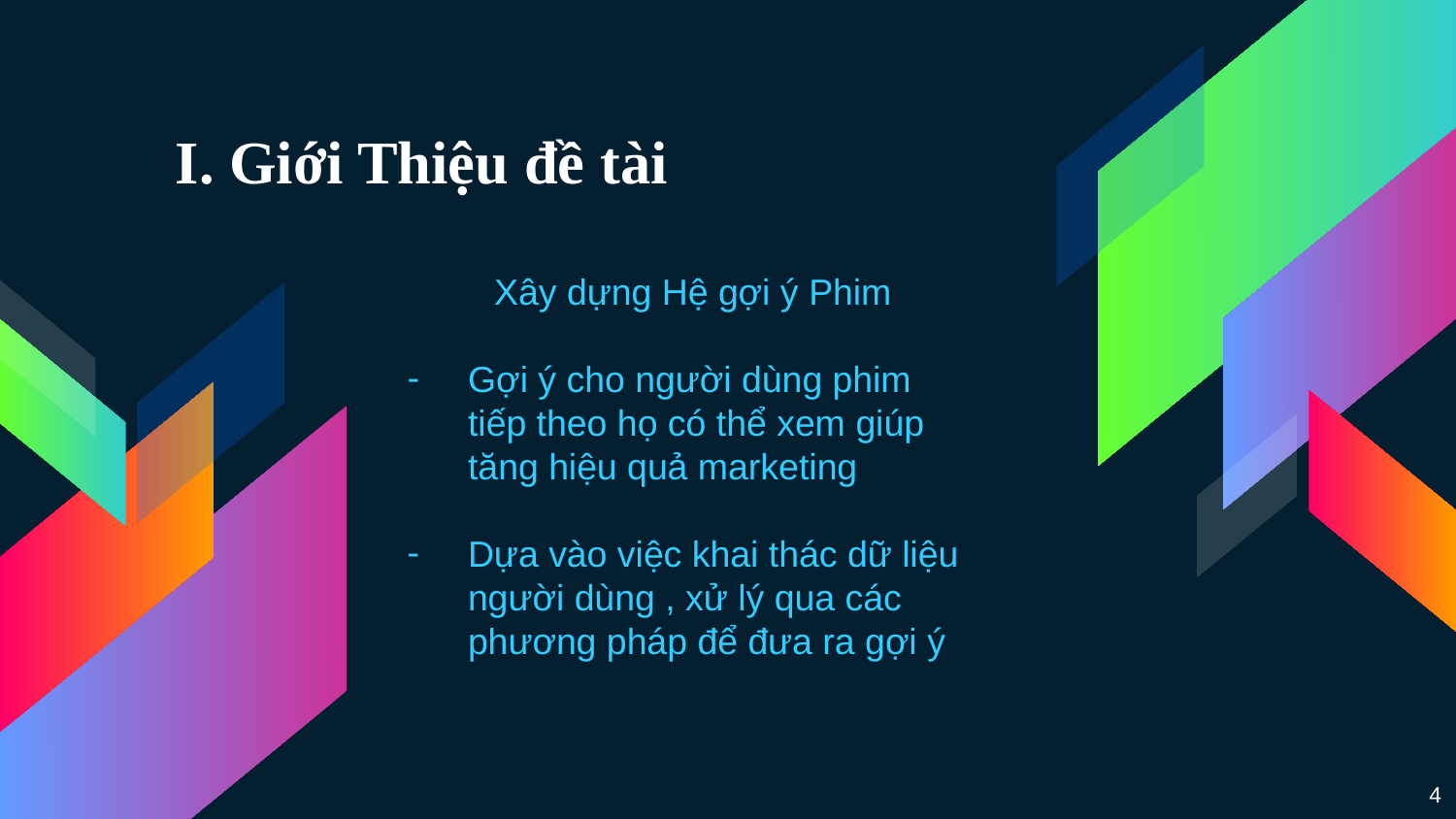

# I. Giới Thiệu đề tài
Xây dựng Hệ gợi ý Phim

Gợi ý cho người dùng phim tiếp theo họ có thể xem giúp tăng hiệu quả marketing

Dựa vào việc khai thác dữ liệu người dùng , xử lý qua các phương pháp để đưa ra gợi ý

4